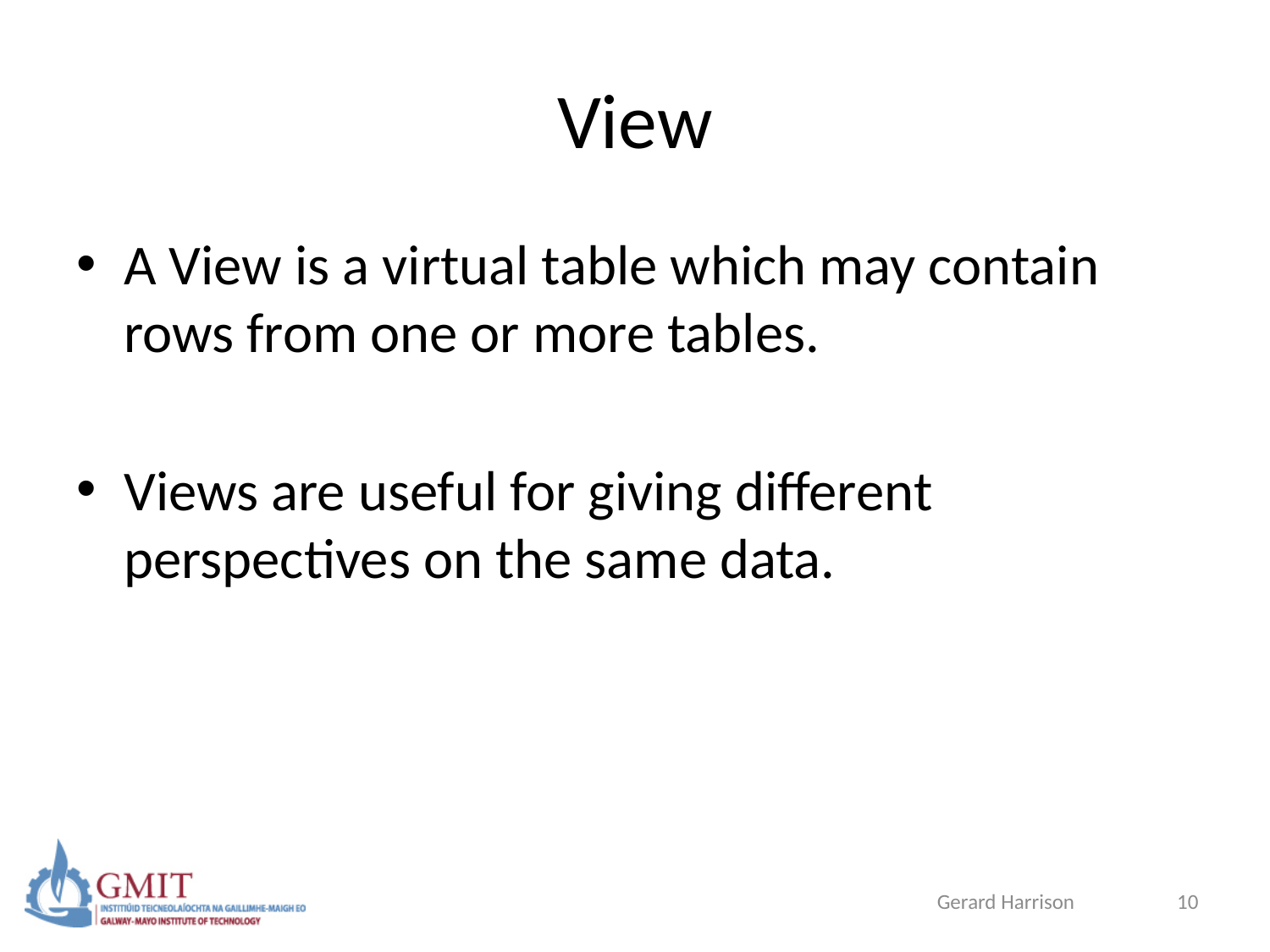

# View
A View is a virtual table which may contain rows from one or more tables.

Views are useful for giving different perspectives on the same data.
Gerard Harrison
10